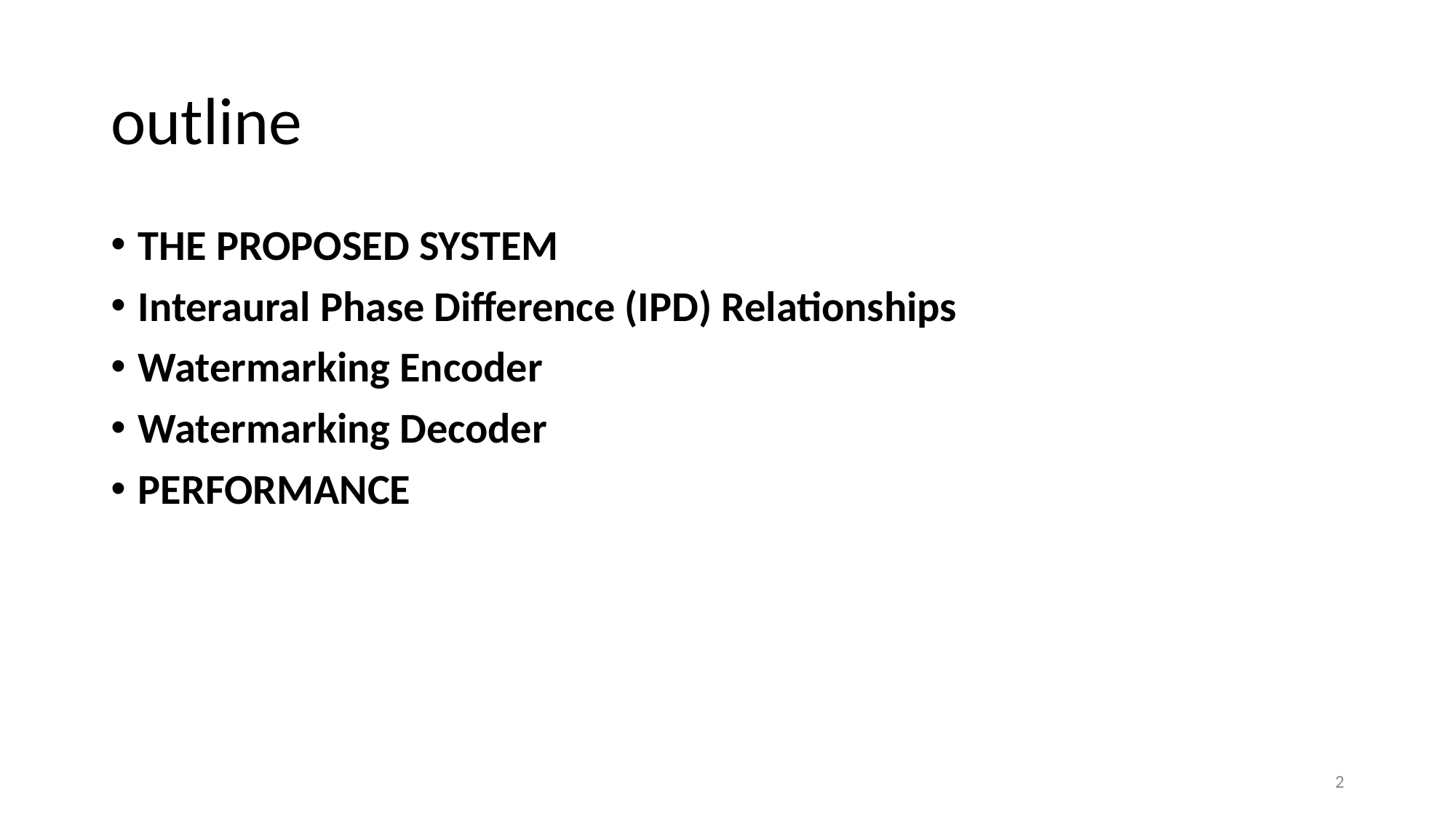

# outline
THE PROPOSED SYSTEM
Interaural Phase Difference (IPD) Relationships
Watermarking Encoder
Watermarking Decoder
PERFORMANCE
2